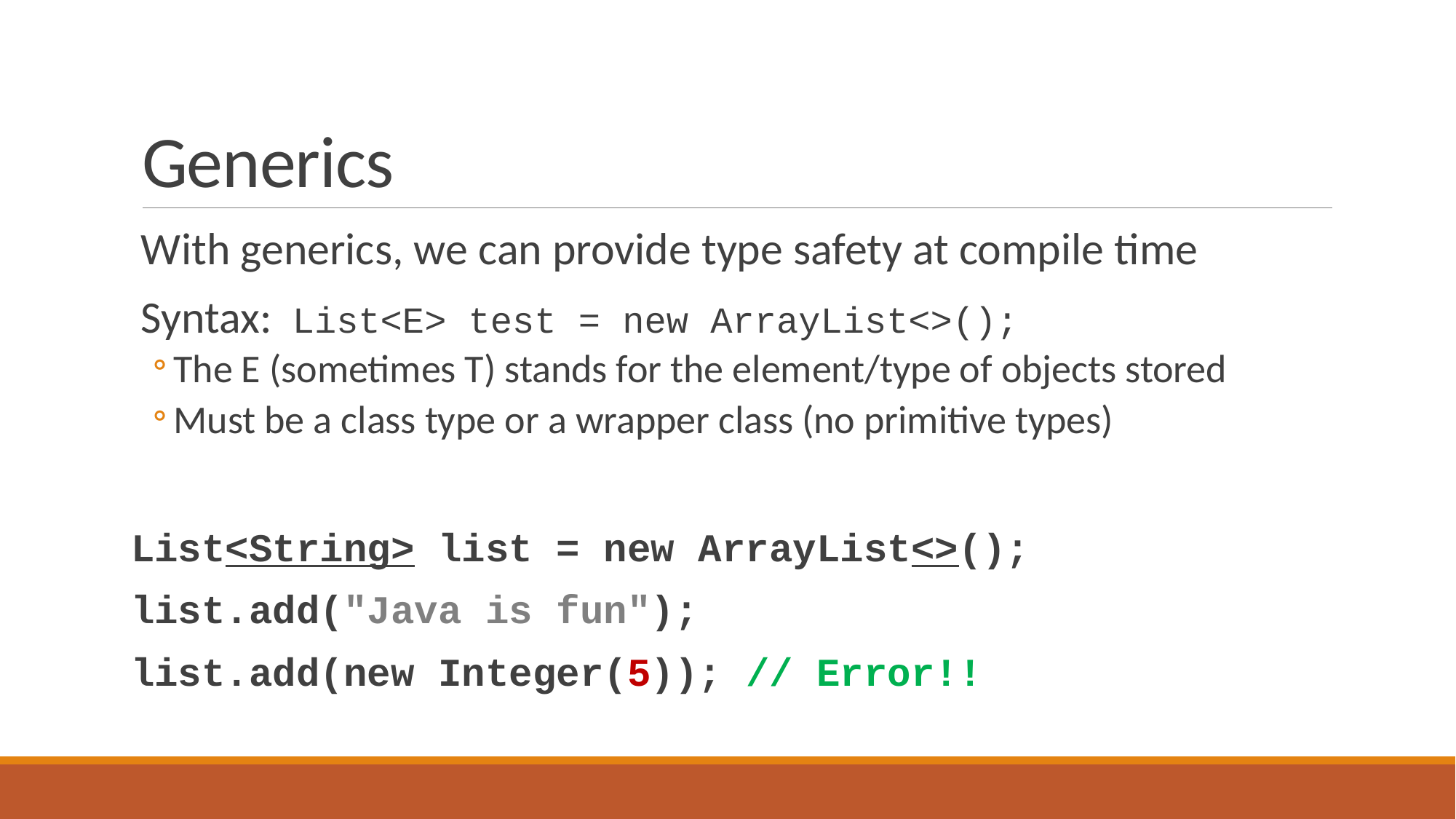

# Generics
With generics, we can provide type safety at compile time
Syntax:  List<E> test = new ArrayList<>();
The E (sometimes T) stands for the element/type of objects stored
Must be a class type or a wrapper class (no primitive types)

List<String> list = new ArrayList<>();
list.add("Java is fun");
list.add(new Integer(5)); // Error!!